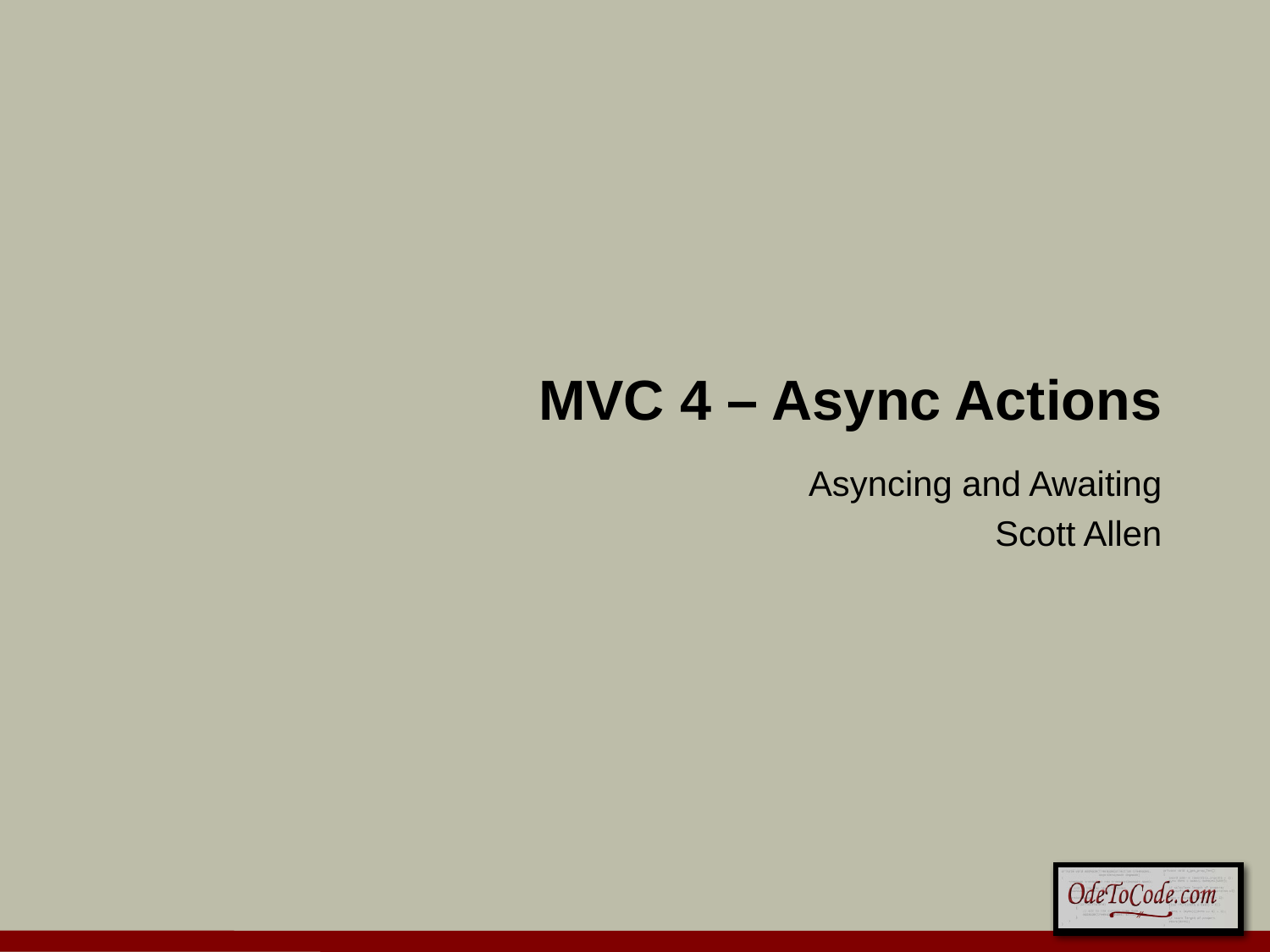

# MVC 4 – Async Actions
Asyncing and Awaiting
Scott Allen